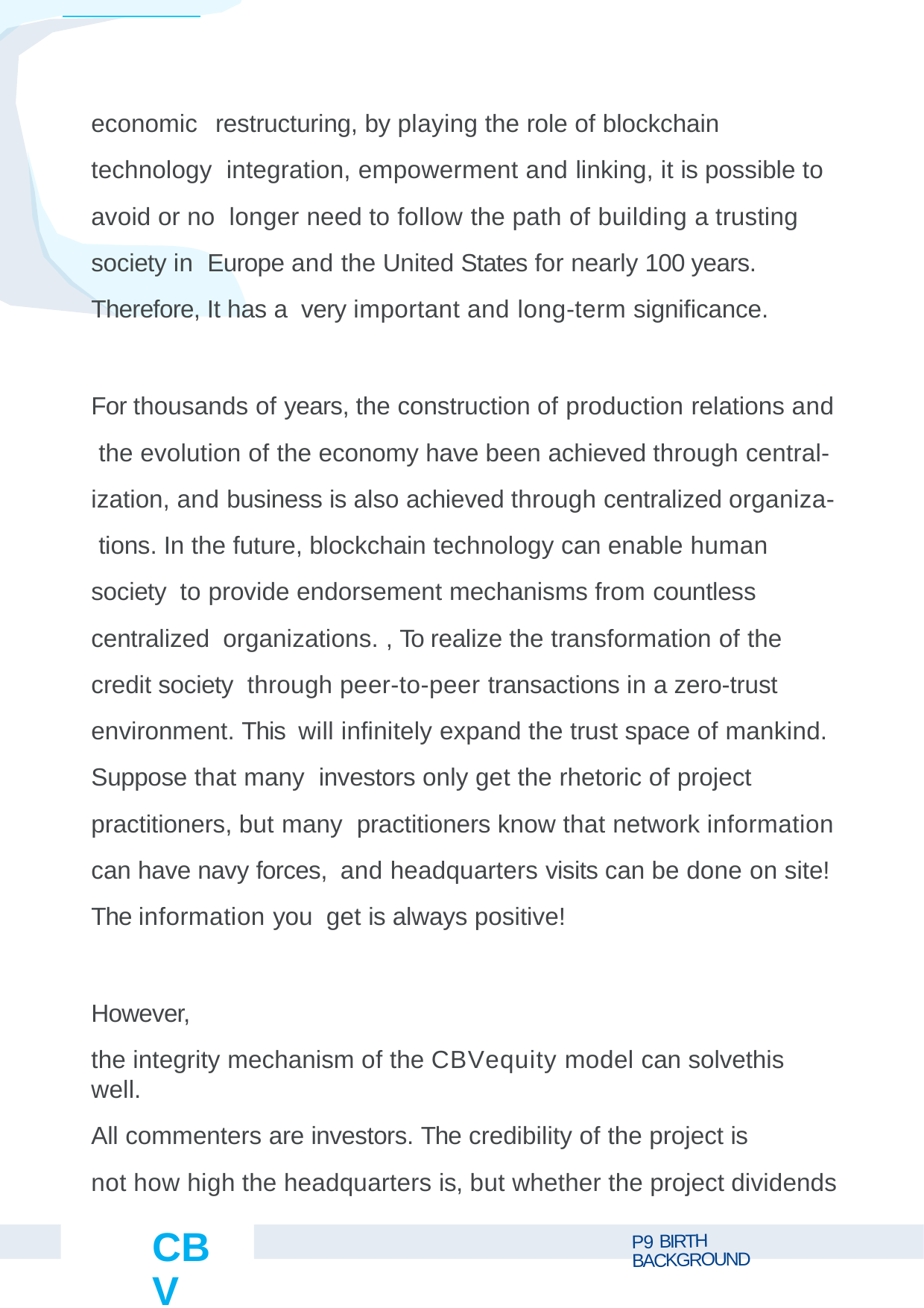

economic	restructuring, by playing the role of blockchain technology  integration, empowerment and linking, it is possible to avoid or no  longer need to follow the path of building a trusting society in  Europe and the United States for nearly 100 years. Therefore, It has a  very important and long-term signiﬁcance.

For thousands of years, the construction of production relations and  the evolution of the economy have been achieved through central-  ization, and business is also achieved through centralized organiza-  tions. In the future, blockchain technology can enable human society  to provide endorsement mechanisms from countless centralized  organizations. , To realize the transformation of the credit society  through peer-to-peer transactions in a zero-trust environment. This  will inﬁnitely expand the trust space of mankind. Suppose that many  investors only get the rhetoric of project practitioners, but many  practitioners know that network information can have navy forces,  and headquarters visits can be done on site! The information you  get is always positive!

However,
the integrity mechanism of the CBVequity model can solvethis well.
All commenters are investors. The credibility of the project is
not how high the headquarters is, but whether the project dividends

CBV
P9 BIRTH BACKGROUND